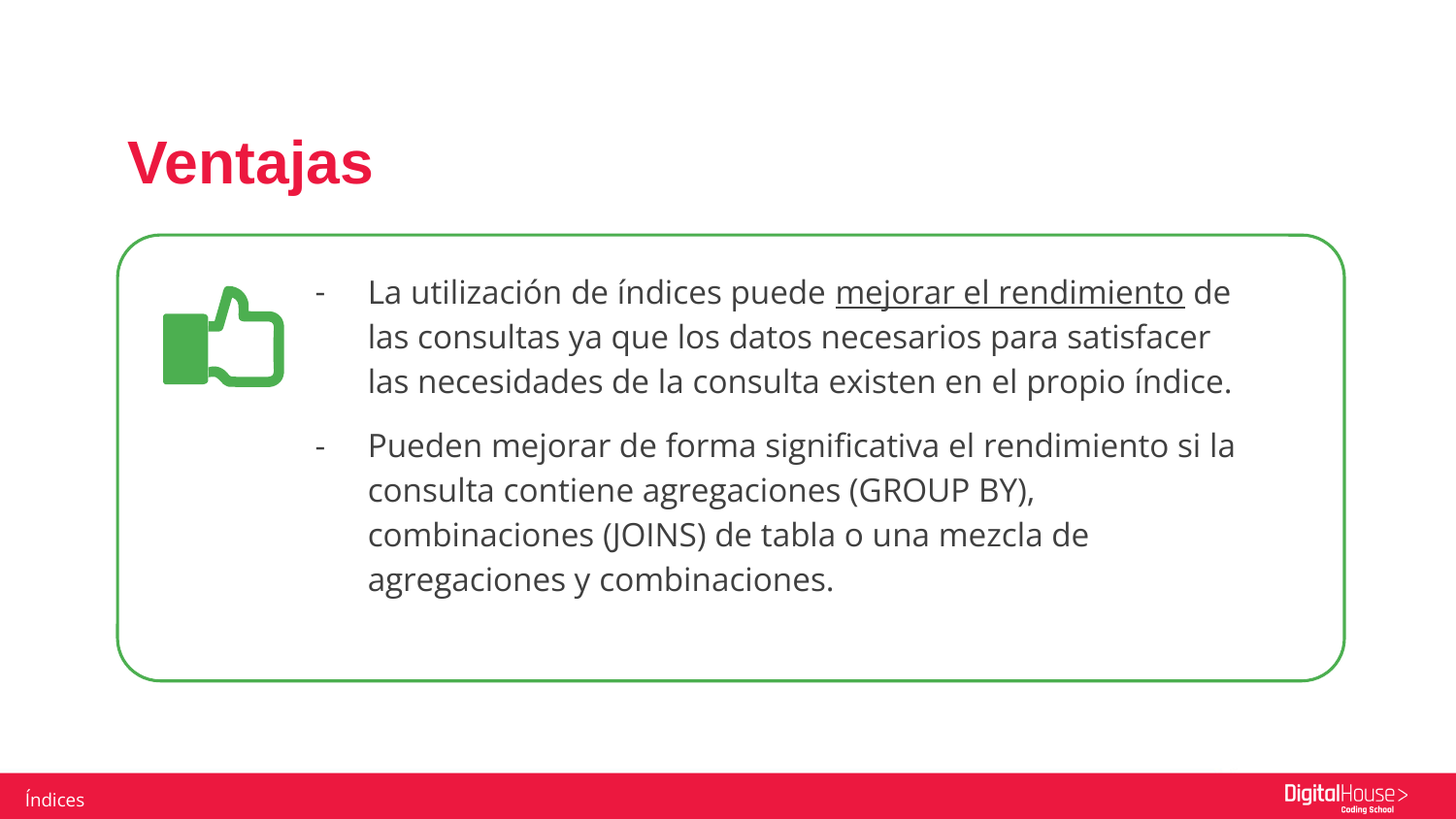

# Ventajas

La utilización de índices puede mejorar el rendimiento de las consultas ya que los datos necesarios para satisfacer las necesidades de la consulta existen en el propio índice.
Pueden mejorar de forma significativa el rendimiento si la consulta contiene agregaciones (GROUP BY), combinaciones (JOINS) de tabla o una mezcla de agregaciones y combinaciones.